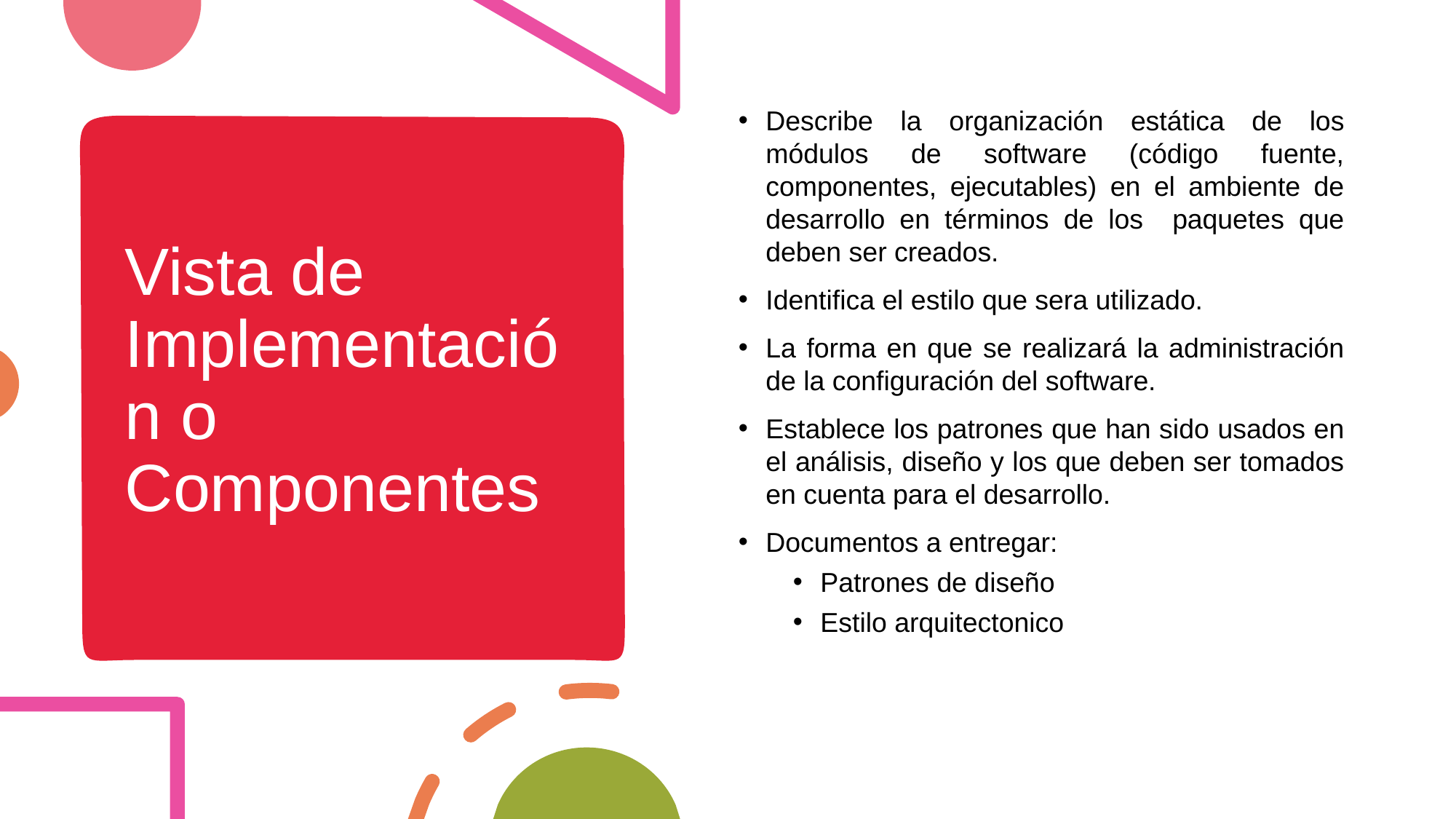

Describe la organización estática de los módulos de software (código fuente, componentes, ejecutables) en el ambiente de desarrollo en términos de los  paquetes que deben ser creados.
Identifica el estilo que sera utilizado.
La forma en que se realizará la administración de la configuración del software.
Establece los patrones que han sido usados en el análisis, diseño y los que deben ser tomados en cuenta para el desarrollo.
Documentos a entregar:
Patrones de diseño
Estilo arquitectonico

# Vista de Implementación o Componentes